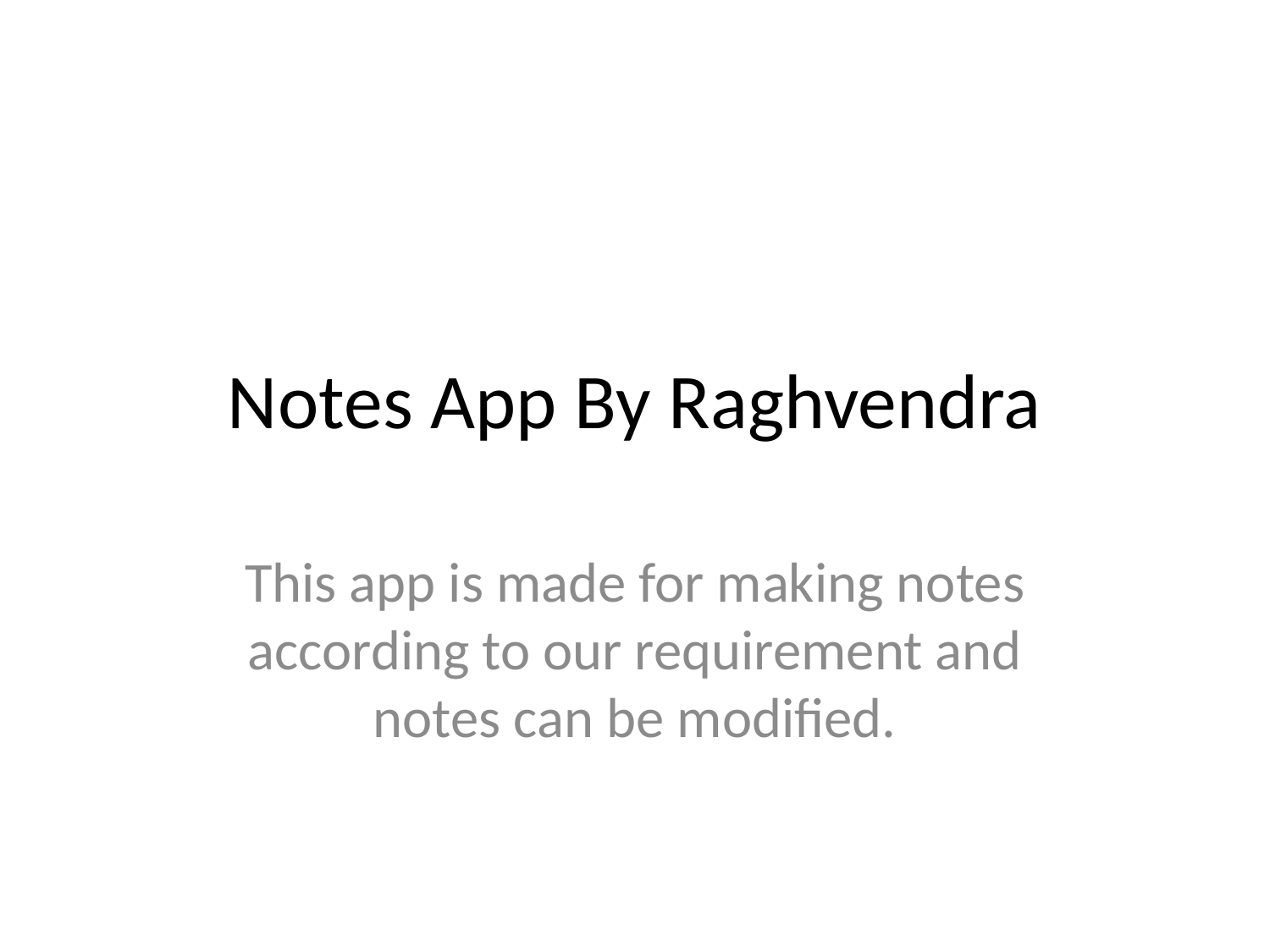

# Notes App By Raghvendra
This app is made for making notes according to our requirement and notes can be modified.